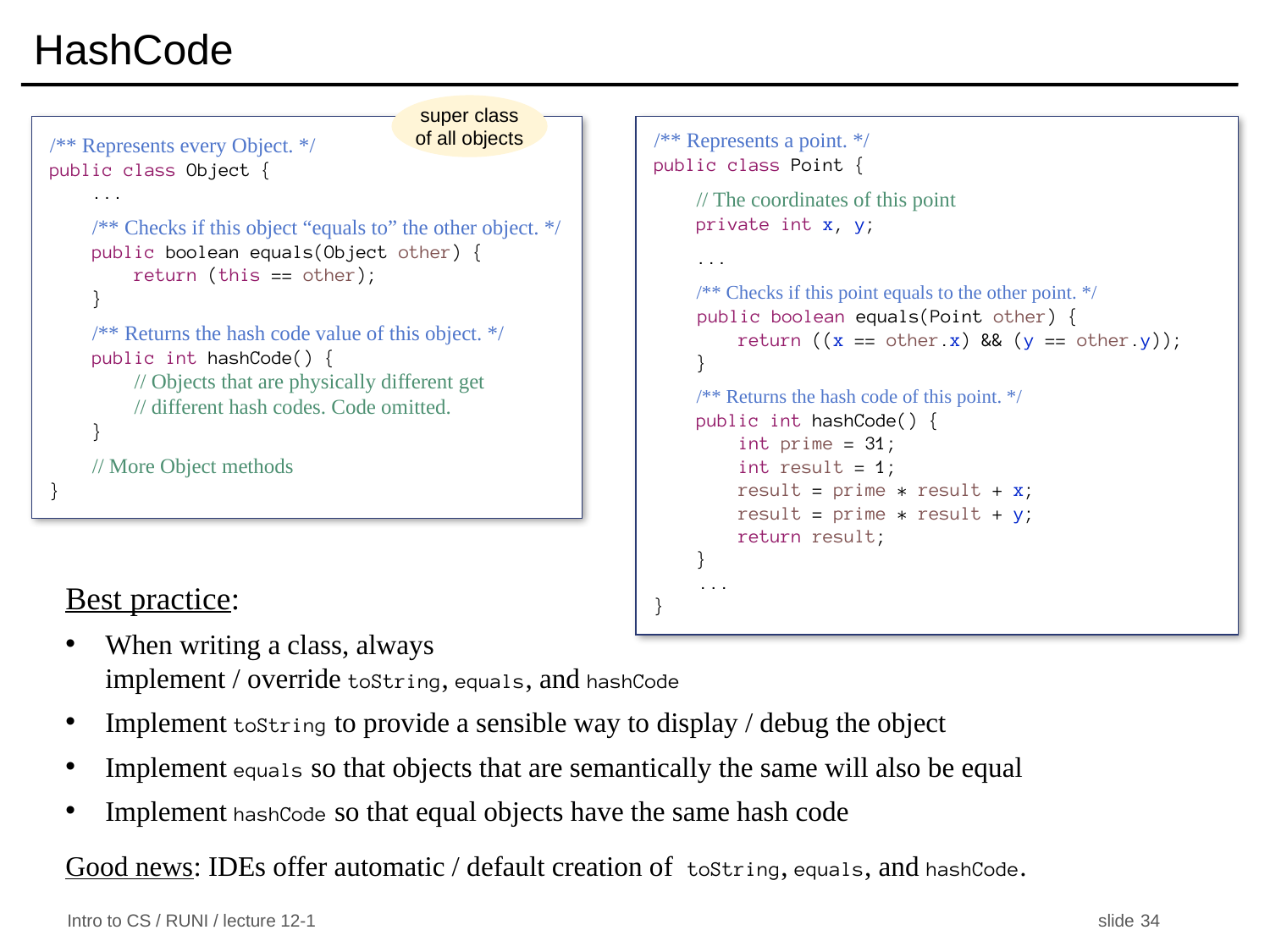

# HashCode
super class
of all objects
/** Represents every Object. */
public class Object {
    ...
        /** Checks if this object “equals to” the other object. */
    public boolean equals(Object other) {
        return (this == other);
    }
        /** Returns the hash code value of this object. */
    public int hashCode() {
        // Objects that are physically different get
                // different hash codes. Code omitted.
    }
        // More Object methods
}
/** Represents a point. */
public class Point {
    // The coordinates of this point
    private int x, y;
    ...
        /** Checks if this point equals to the other point. */
         public boolean equals(Point other) {
        return ((x == other.x) && (y == other.y));
    }
    /** Returns the hash code of this point. */
    public int hashCode() {
        int prime = 31;
        int result = 1;
        result = prime * result + x;
        result = prime * result + y;
        return result;
    }
        ...
}
Best practice:
When writing a class, always
implement / override toString, equals, and hashCode
Implement toString to provide a sensible way to display / debug the object
Implement equals so that objects that are semantically the same will also be equal
Implement hashCode so that equal objects have the same hash code
Good news: IDEs offer automatic / default creation of  toString, equals, and hashCode.